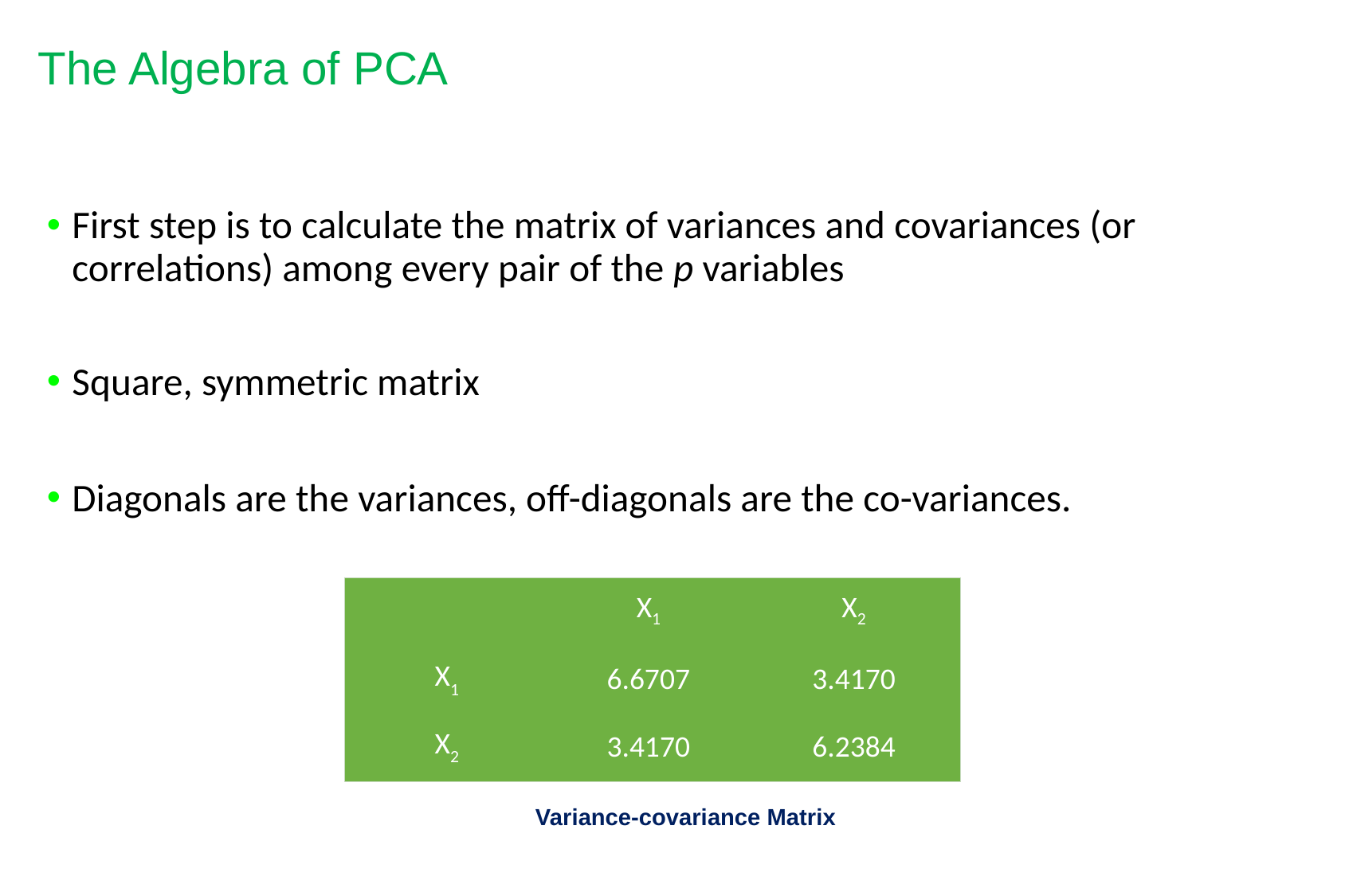

# The Algebra of PCA
First step is to calculate the matrix of variances and covariances (or correlations) among every pair of the p variables

Square, symmetric matrix

Diagonals are the variances, off-diagonals are the co-variances.

|  | X1 | X2 |
| --- | --- | --- |
| X1 | 6.6707 | 3.4170 |
| X2 | 3.4170 | 6.2384 |
Variance-covariance Matrix